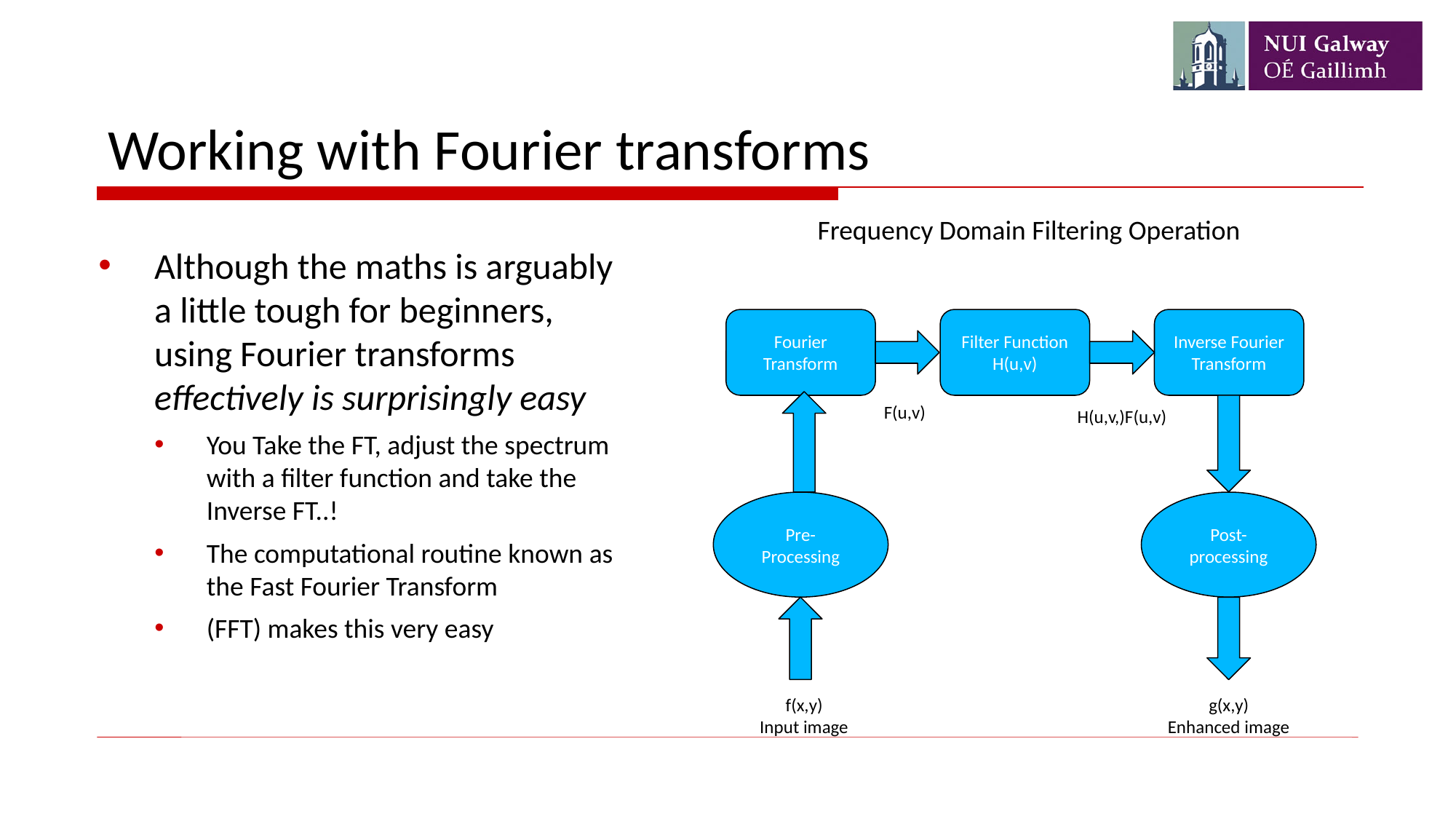

# Working with Fourier transforms
Frequency Domain Filtering Operation
Although the maths is arguably a little tough for beginners, using Fourier transforms effectively is surprisingly easy
You Take the FT, adjust the spectrum with a filter function and take the Inverse FT..!
The computational routine known as the Fast Fourier Transform
(FFT) makes this very easy

Fourier Transform
Filter Function H(u,v)
Inverse Fourier Transform

F(u,v)

H(u,v,)F(u,v)
Pre-Processing
Post-processing

f(x,y)
Input image
g(x,y)
Enhanced image